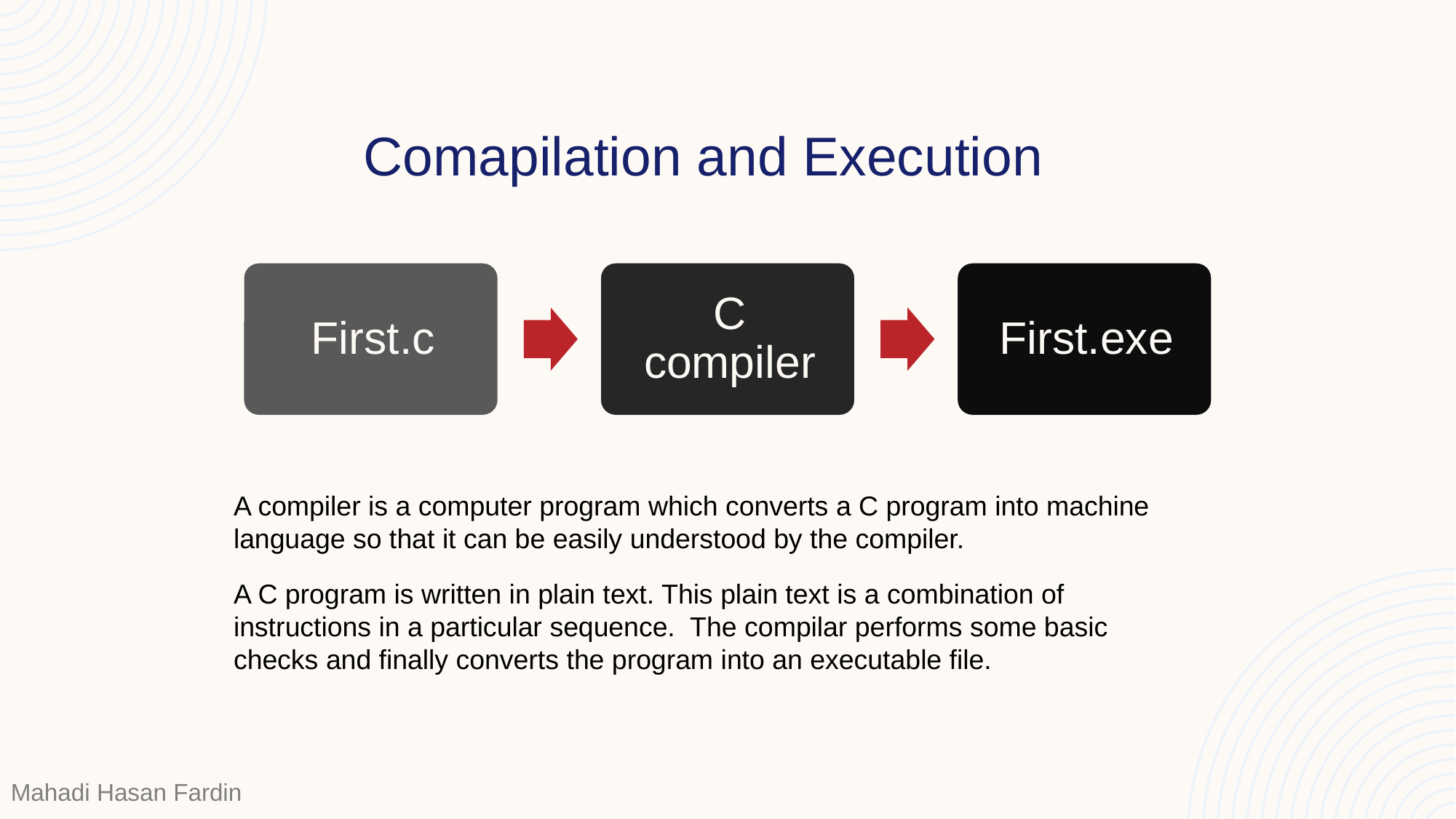

Comapilation and Execution
First.c

C compiler

First.exe
A compiler is a computer program which converts a C program into machine language so that it can be easily understood by the compiler.
A C program is written in plain text. This plain text is a combination of instructions in a particular sequence.  The compilar performs some basic checks and finally converts the program into an executable file.
Mahadi Hasan Fardin